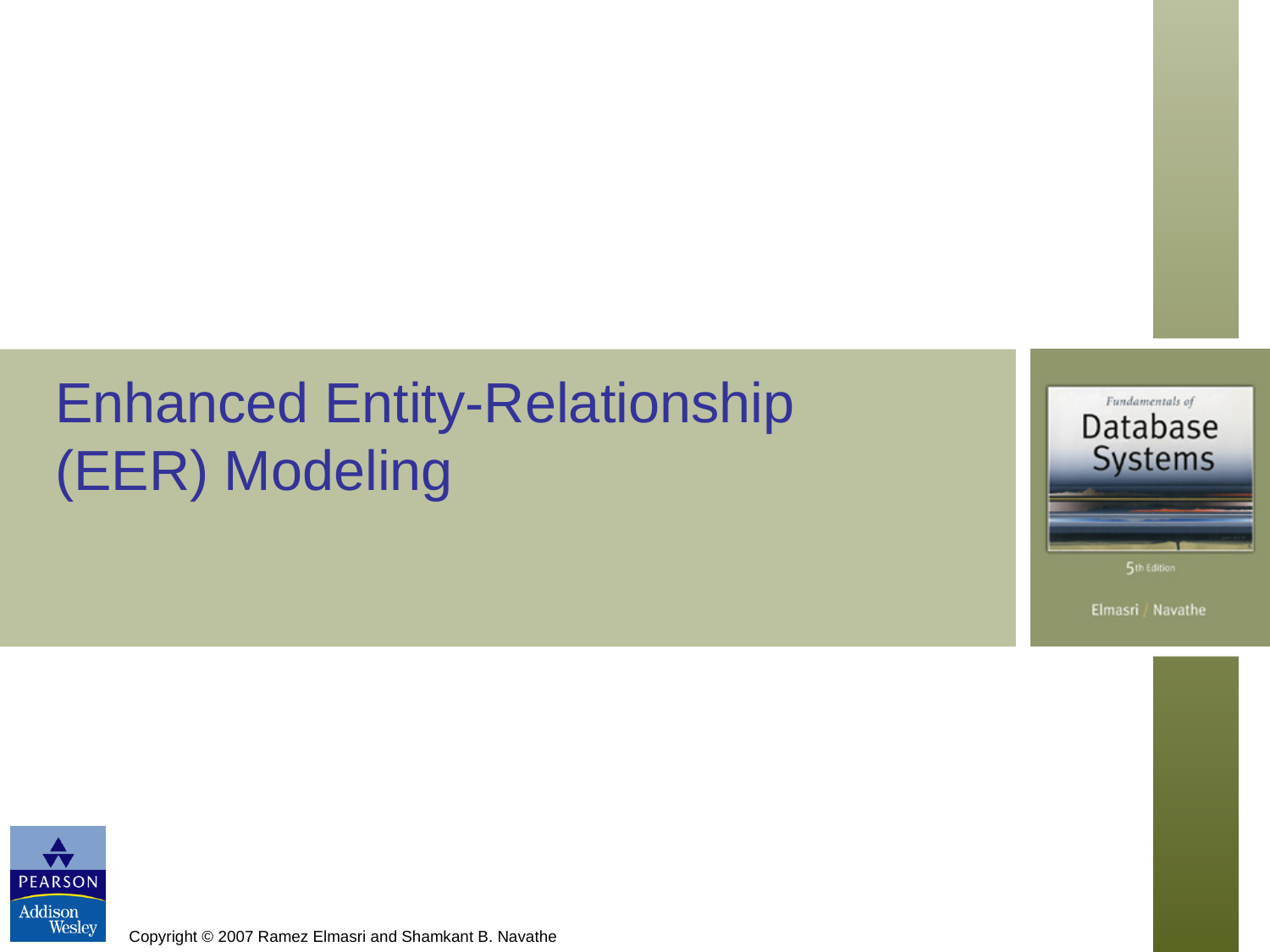

Enhanced Entity-Relationship (EER) Modeling
Copyright © 2007 Ramez Elmasri and Shamkant B. Navathe